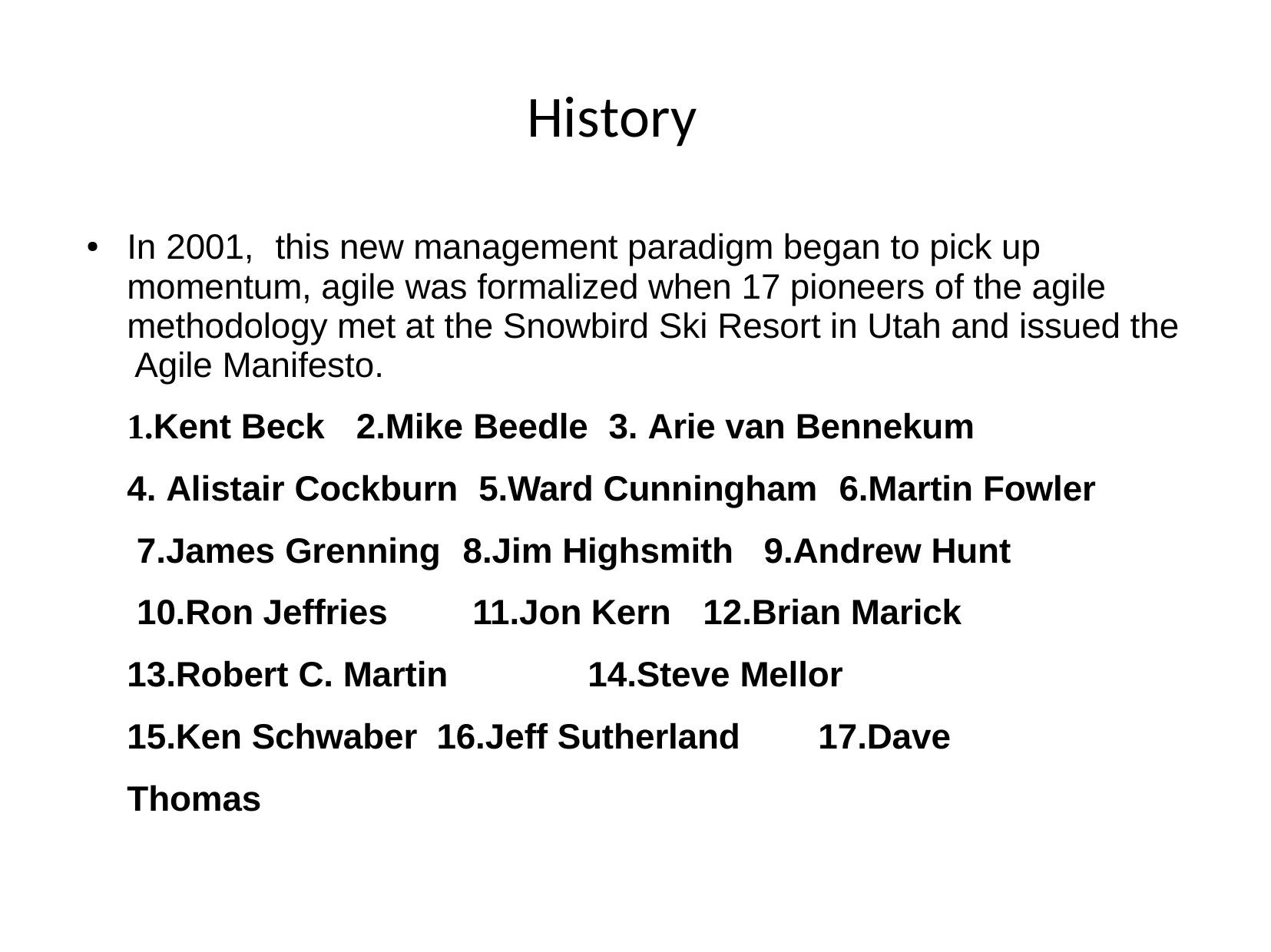

# History
In 2001,	this new management paradigm began to pick up  momentum, agile was formalized when 17 pioneers of the agile  methodology met at the Snowbird Ski Resort in Utah and issued the  Agile Manifesto.
1.Kent Beck	2.Mike Beedle	3. Arie van Bennekum
4. Alistair Cockburn		5.Ward Cunningham	6.Martin Fowler  7.James Grenning	8.Jim Highsmith	9.Andrew Hunt
●
10.Ron Jeffries	11.Jon Kern	12.Brian Marick  13.Robert C. Martin		14.Steve Mellor	15.Ken Schwaber  16.Jeff Sutherland	17.Dave Thomas